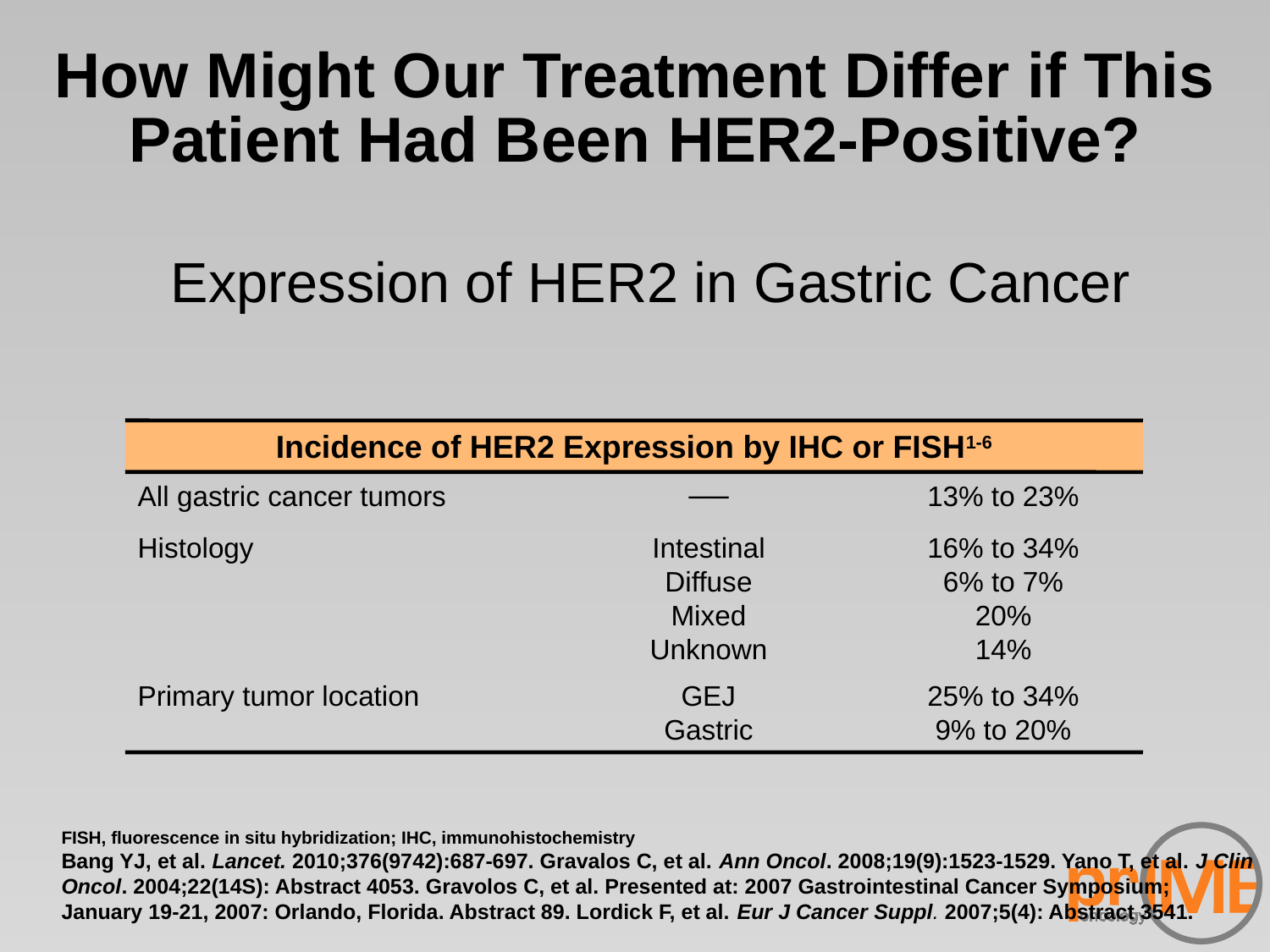

# How Might Our Treatment Differ if This Patient Had Been HER2-Positive?

Expression of HER2 in Gastric Cancer
Incidence of HER2 Expression by IHC or FISH1-6

All gastric cancer tumors

──
13% to 23%
Histology
Intestinal
Diffuse
Mixed
Unknown
16% to 34%
6% to 7%
20%
14%
Primary tumor location
GEJ
Gastric
25% to 34%
9% to 20%

FISH, fluorescence in situ hybridization; IHC, immunohistochemistry
Bang YJ, et al. Lancet. 2010;376(9742):687-697. Gravalos C, et al. Ann Oncol. 2008;19(9):1523-1529. Yano T, et al. J Clin Oncol. 2004;22(14S): Abstract 4053. Gravolos C, et al. Presented at: 2007 Gastrointestinal Cancer Symposium; January 19-21, 2007: Orlando, Florida. Abstract 89. Lordick F, et al. Eur J Cancer Suppl. 2007;5(4): Abstract 3541.